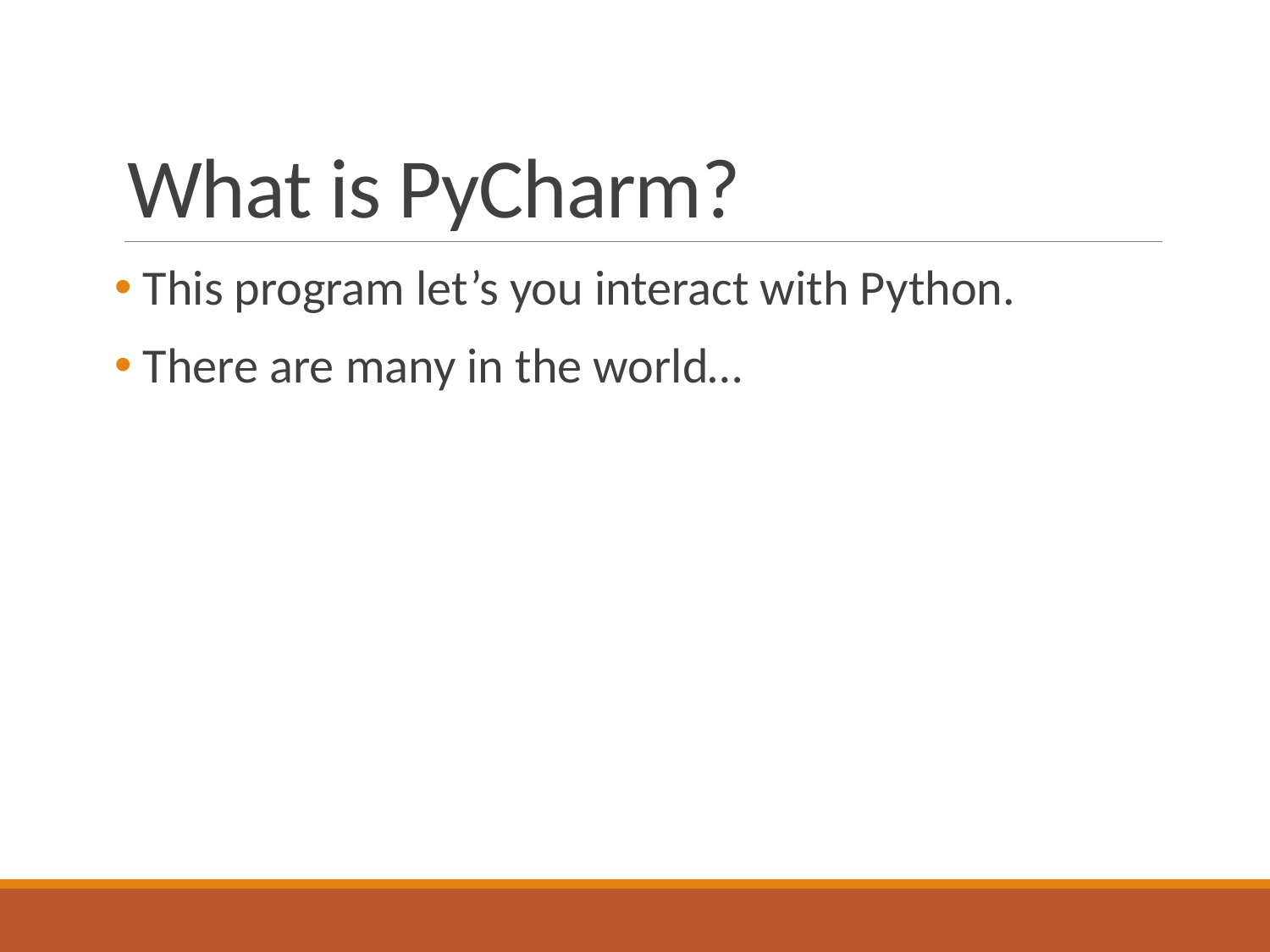

# What is PyCharm?
 This program let’s you interact with Python.
 There are many in the world…